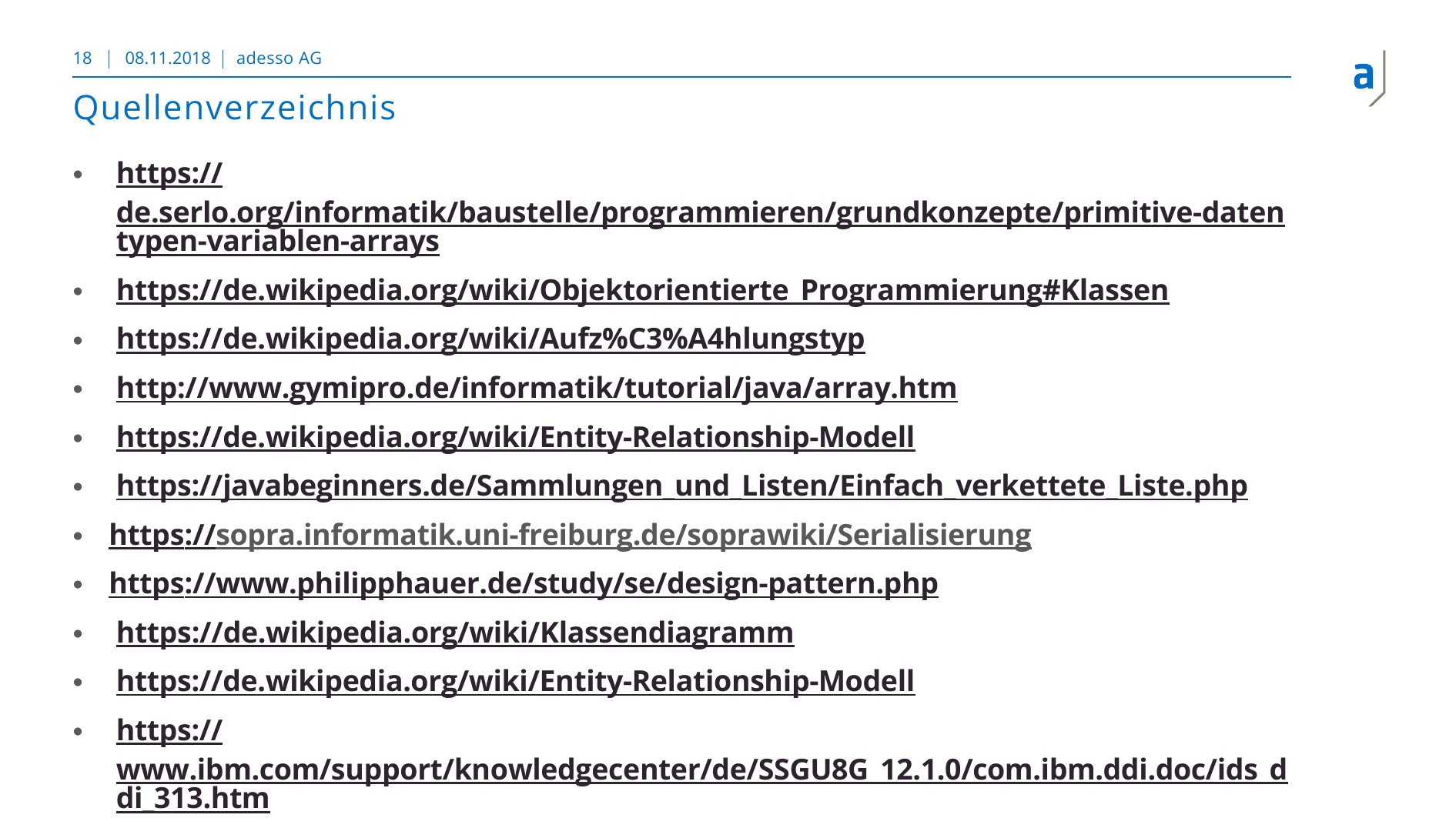

18
08.11.2018
adesso AG
# Quellenverzeichnis
https://de.serlo.org/informatik/baustelle/programmieren/grundkonzepte/primitive-datentypen-variablen-arrays
https://de.wikipedia.org/wiki/Objektorientierte_Programmierung#Klassen
https://de.wikipedia.org/wiki/Aufz%C3%A4hlungstyp
http://www.gymipro.de/informatik/tutorial/java/array.htm
https://de.wikipedia.org/wiki/Entity-Relationship-Modell
https://javabeginners.de/Sammlungen_und_Listen/Einfach_verkettete_Liste.php
https://sopra.informatik.uni-freiburg.de/soprawiki/Serialisierung
https://www.philipphauer.de/study/se/design-pattern.php
https://de.wikipedia.org/wiki/Klassendiagramm
https://de.wikipedia.org/wiki/Entity-Relationship-Modell
https://www.ibm.com/support/knowledgecenter/de/SSGU8G_12.1.0/com.ibm.ddi.doc/ids_ddi_313.htm
http://openbook.rheinwerk-verlag.de/c_von_a_bis_z/021_c_dyn_datenstrukturen_002.htm